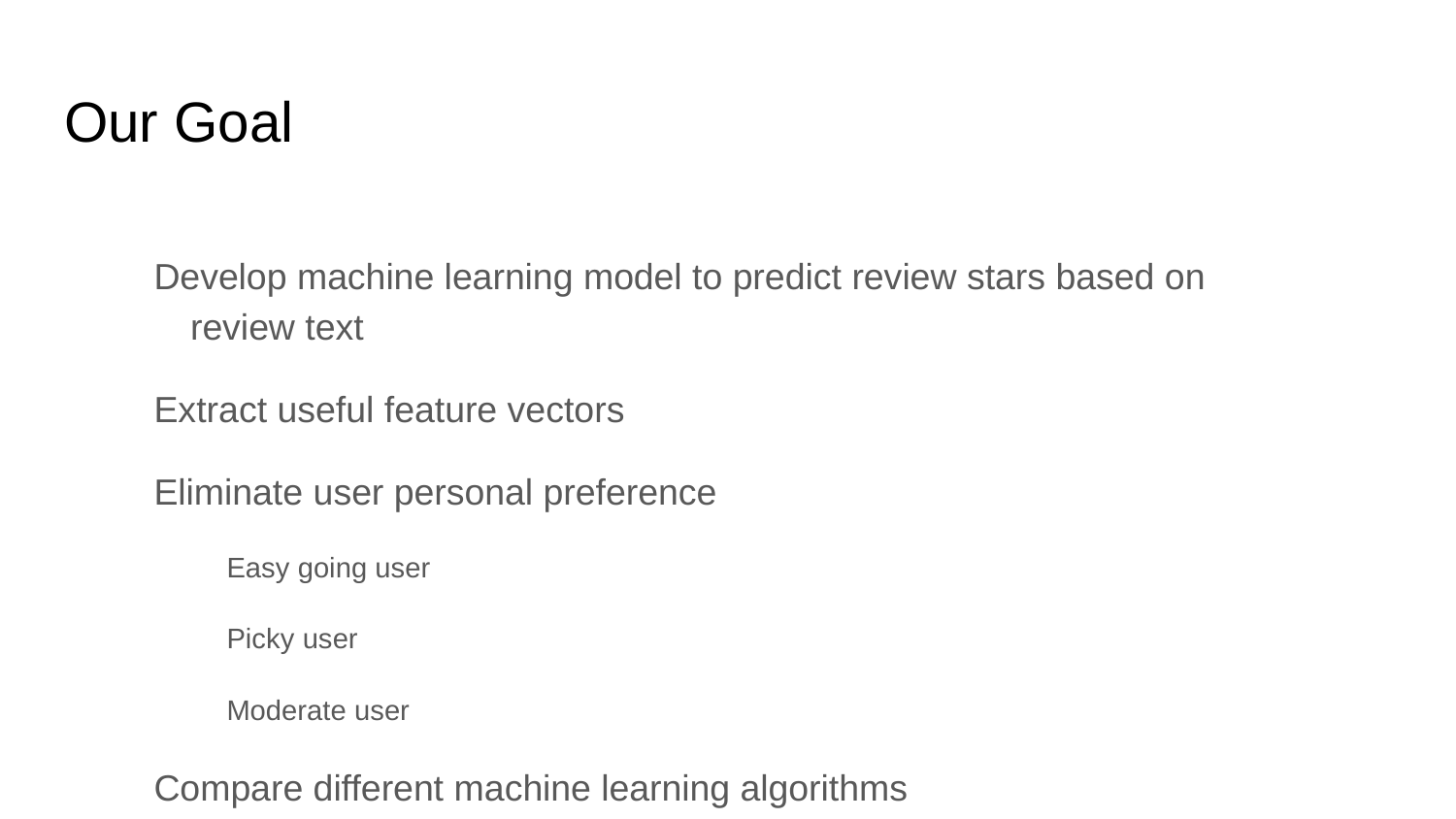

# Our Goal
Develop machine learning model to predict review stars based on review text
Extract useful feature vectors
Eliminate user personal preference
Easy going user
Picky user
Moderate user
Compare different machine learning algorithms
Explore large computing power